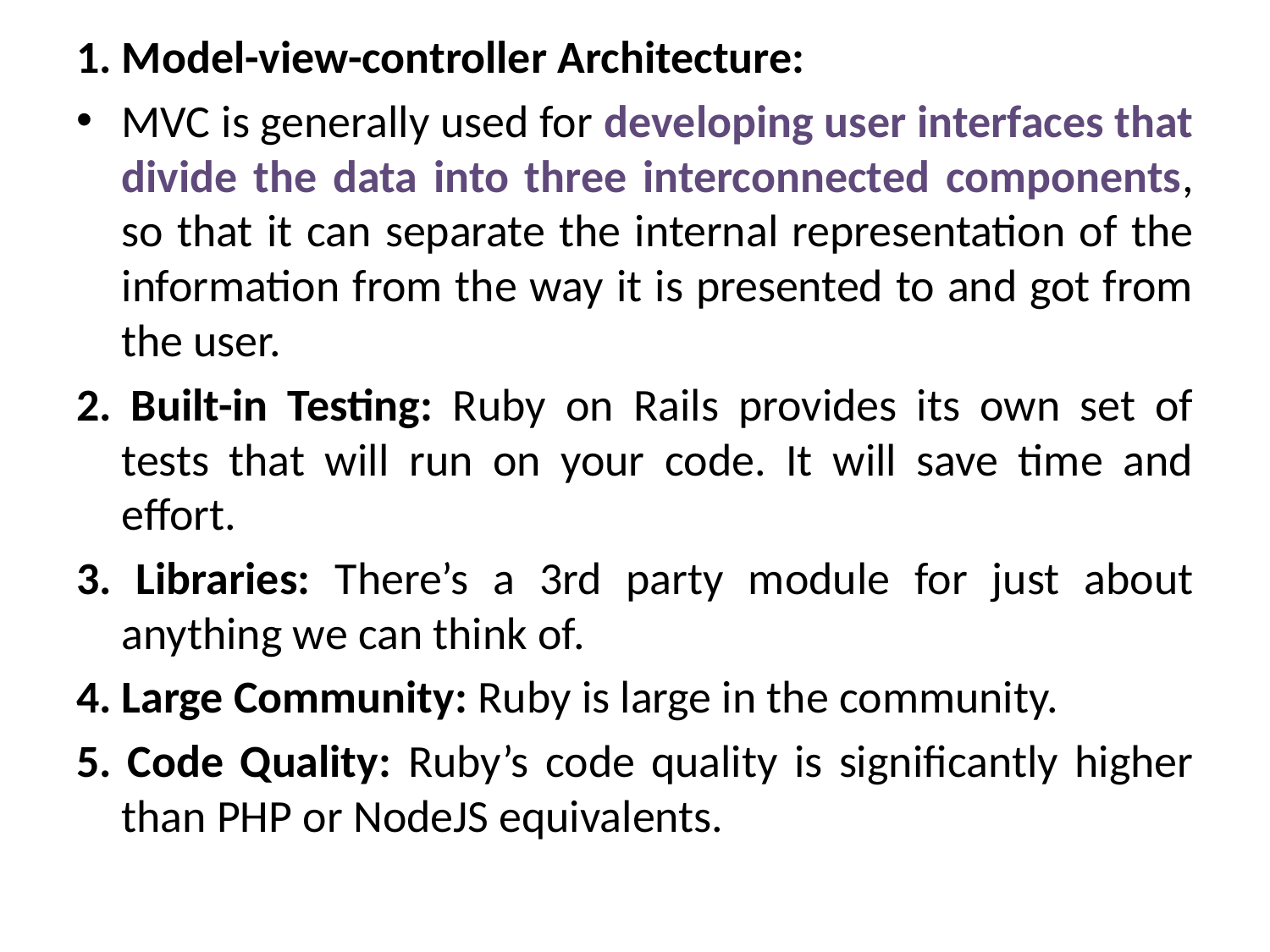

1. Model-view-controller Architecture:
MVC is generally used for developing user interfaces that divide the data into three interconnected components, so that it can separate the internal representation of the information from the way it is presented to and got from the user.
2. Built-in Testing: Ruby on Rails provides its own set of tests that will run on your code. It will save time and effort.
3. Libraries: There’s a 3rd party module for just about anything we can think of.
4. Large Community: Ruby is large in the community.
5. Code Quality: Ruby’s code quality is significantly higher than PHP or NodeJS equivalents.